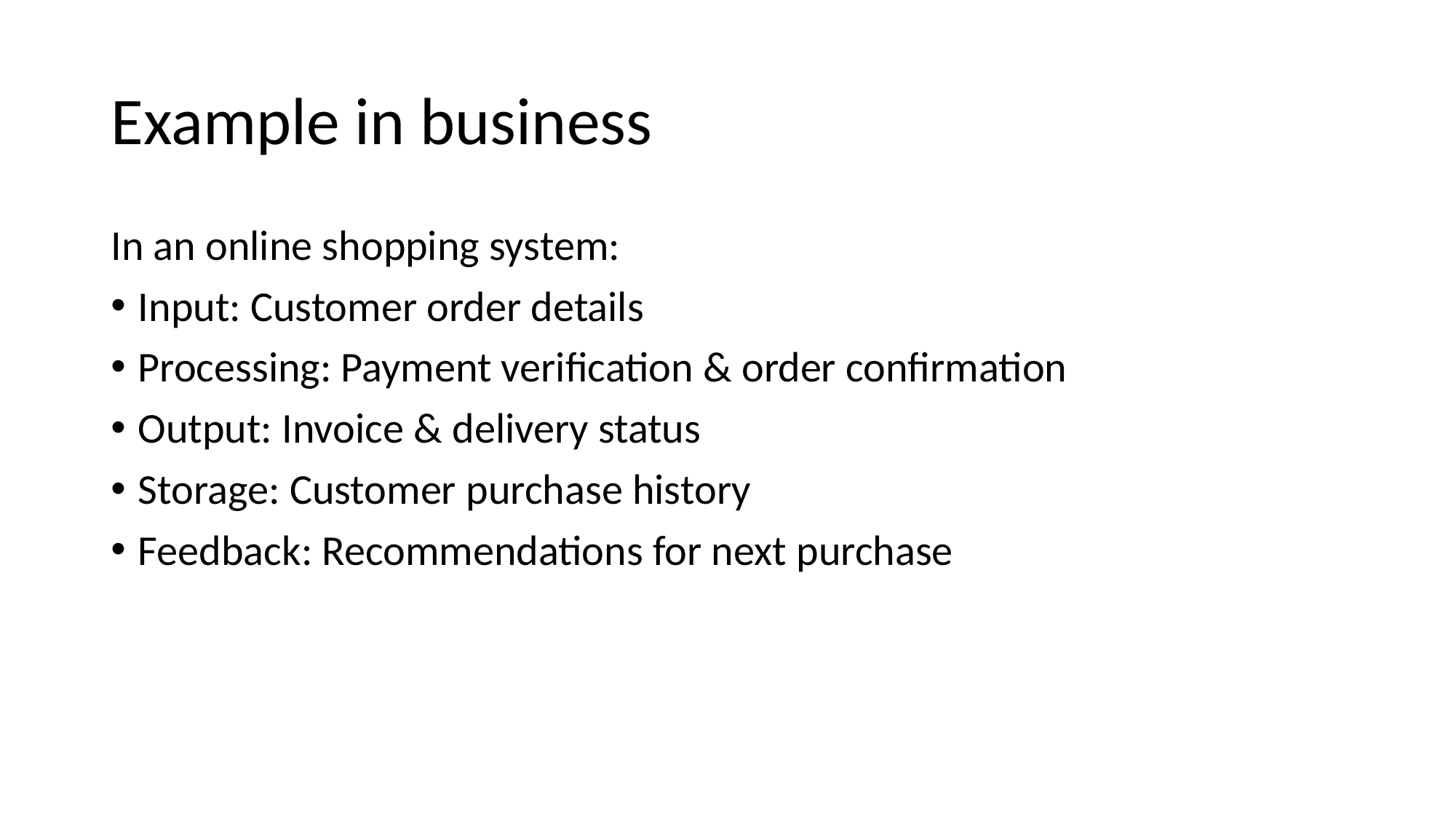

# Example in business
In an online shopping system:
Input: Customer order details
Processing: Payment verification & order confirmation
Output: Invoice & delivery status
Storage: Customer purchase history
Feedback: Recommendations for next purchase